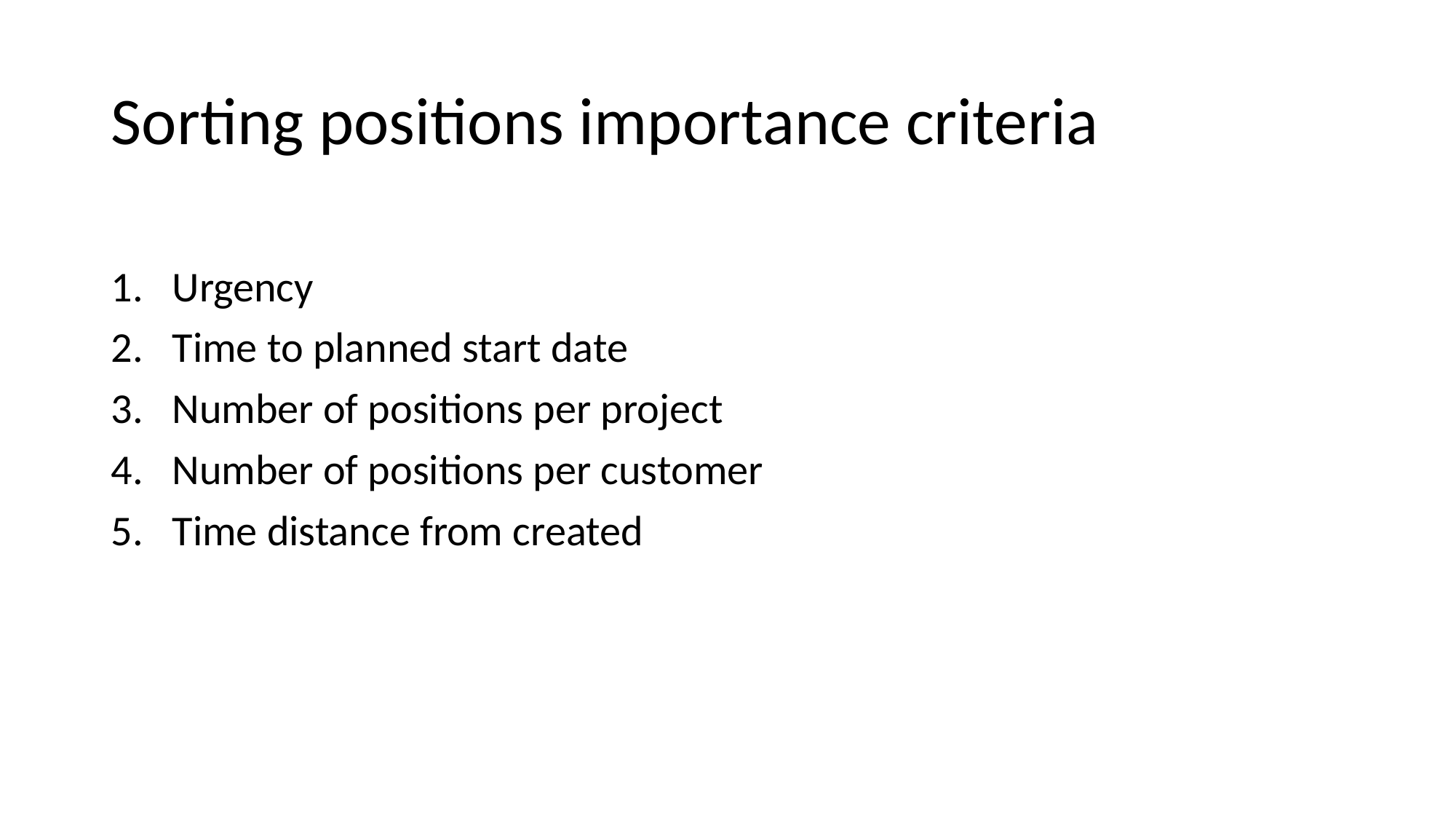

# Sorting positions importance criteria
Urgency
Time to planned start date
Number of positions per project
Number of positions per customer
Time distance from created